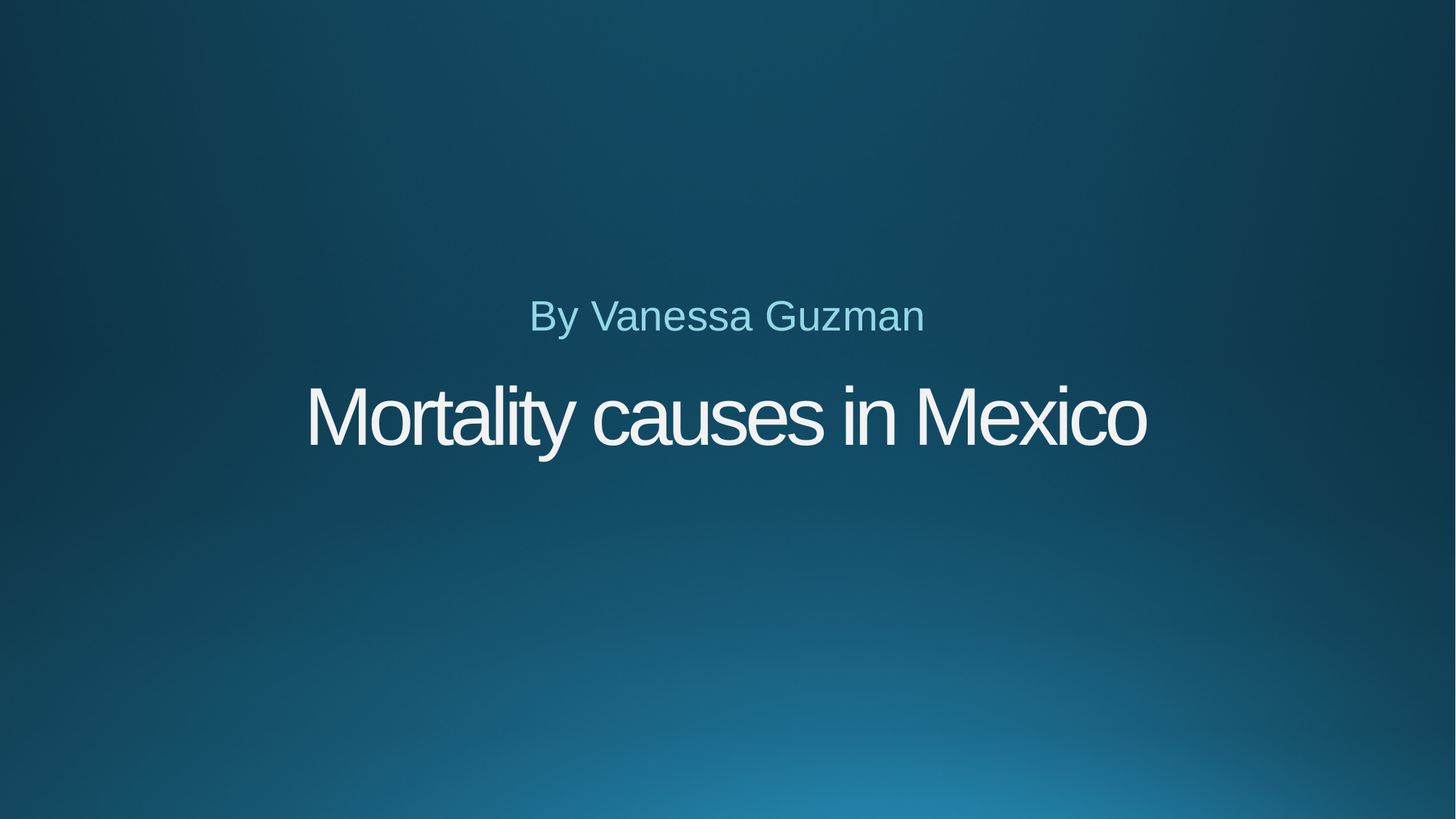

By Vanessa Guzman
# Mortality causes in Mexico